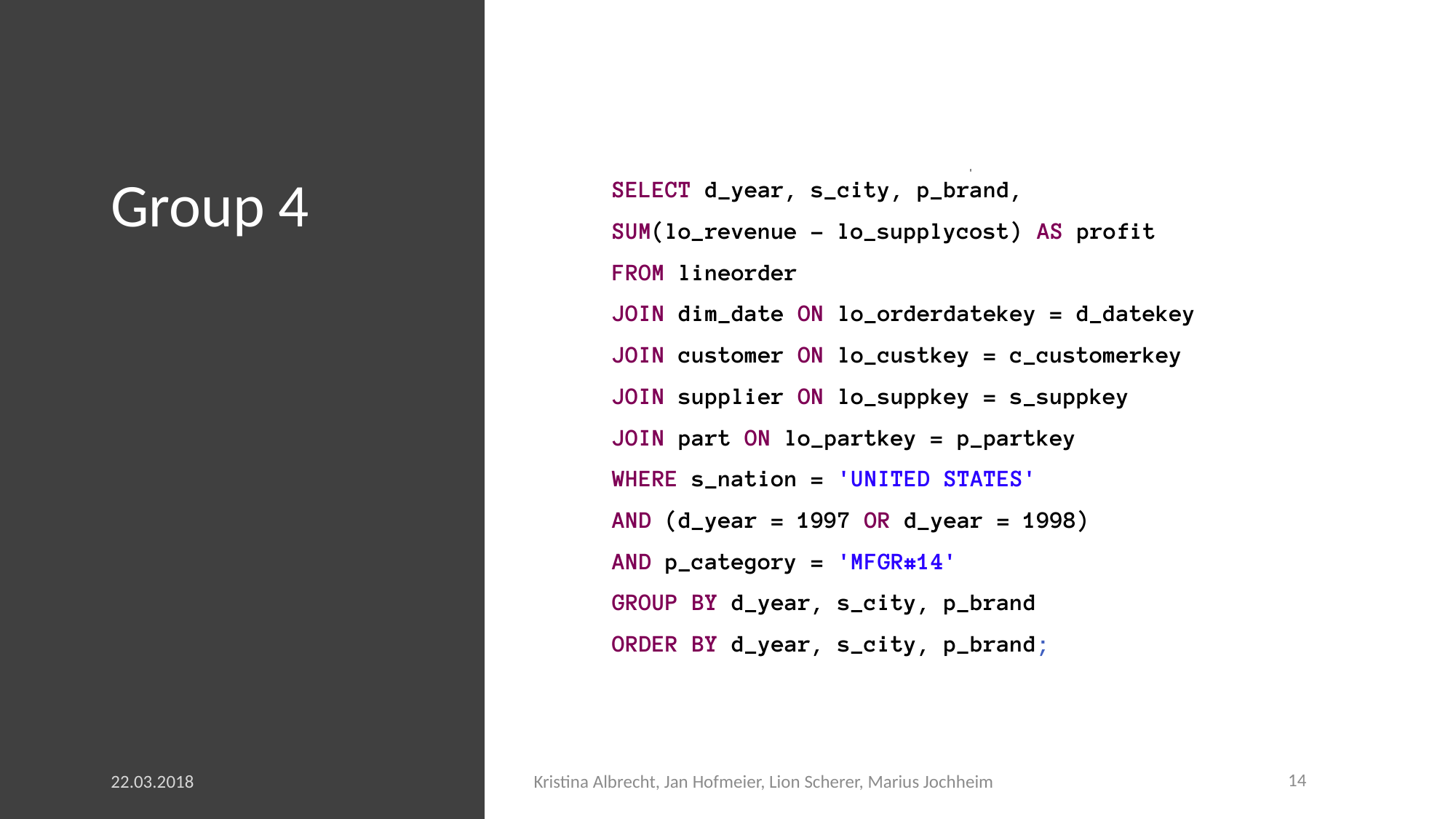

# Group 4
SELECT d_year, s_city, p_brand,
SUM(lo_revenue - lo_supplycost) AS profit
FROM lineorder
JOIN dim_date ON lo_orderdatekey = d_datekey
JOIN customer ON lo_custkey = c_customerkey
JOIN supplier ON lo_suppkey = s_suppkey
JOIN part ON lo_partkey = p_partkey
WHERE s_nation = 'UNITED STATES'
AND (d_year = 1997 OR d_year = 1998)
AND p_category = 'MFGR#14'
GROUP BY d_year, s_city, p_brand
ORDER BY d_year, s_city, p_brand;
22.03.2018
Kristina Albrecht, Jan Hofmeier, Lion Scherer, Marius Jochheim
14